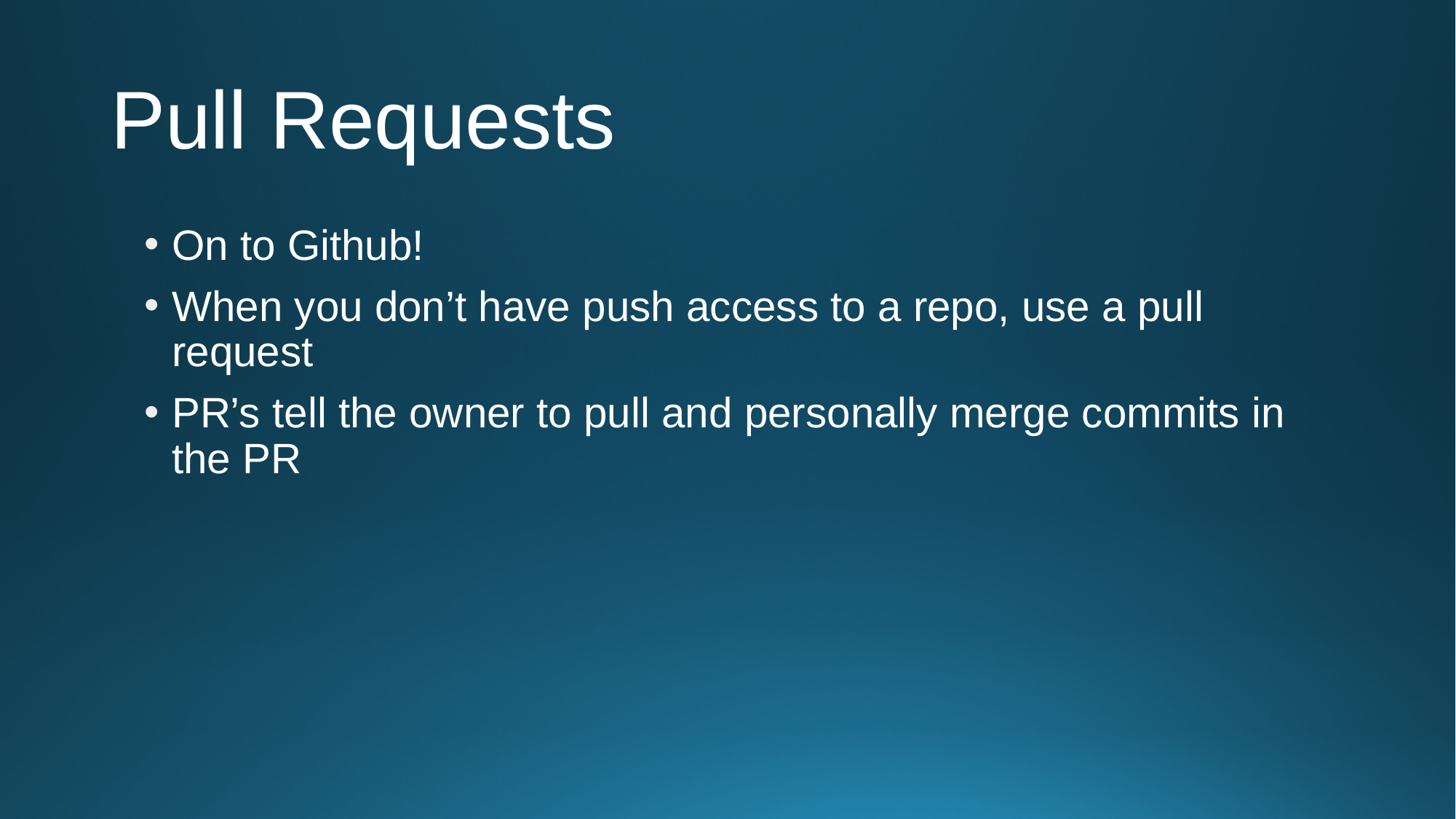

# Pull Requests
On to Github!
When you don’t have push access to a repo, use a pull request
PR’s tell the owner to pull and personally merge commits in the PR